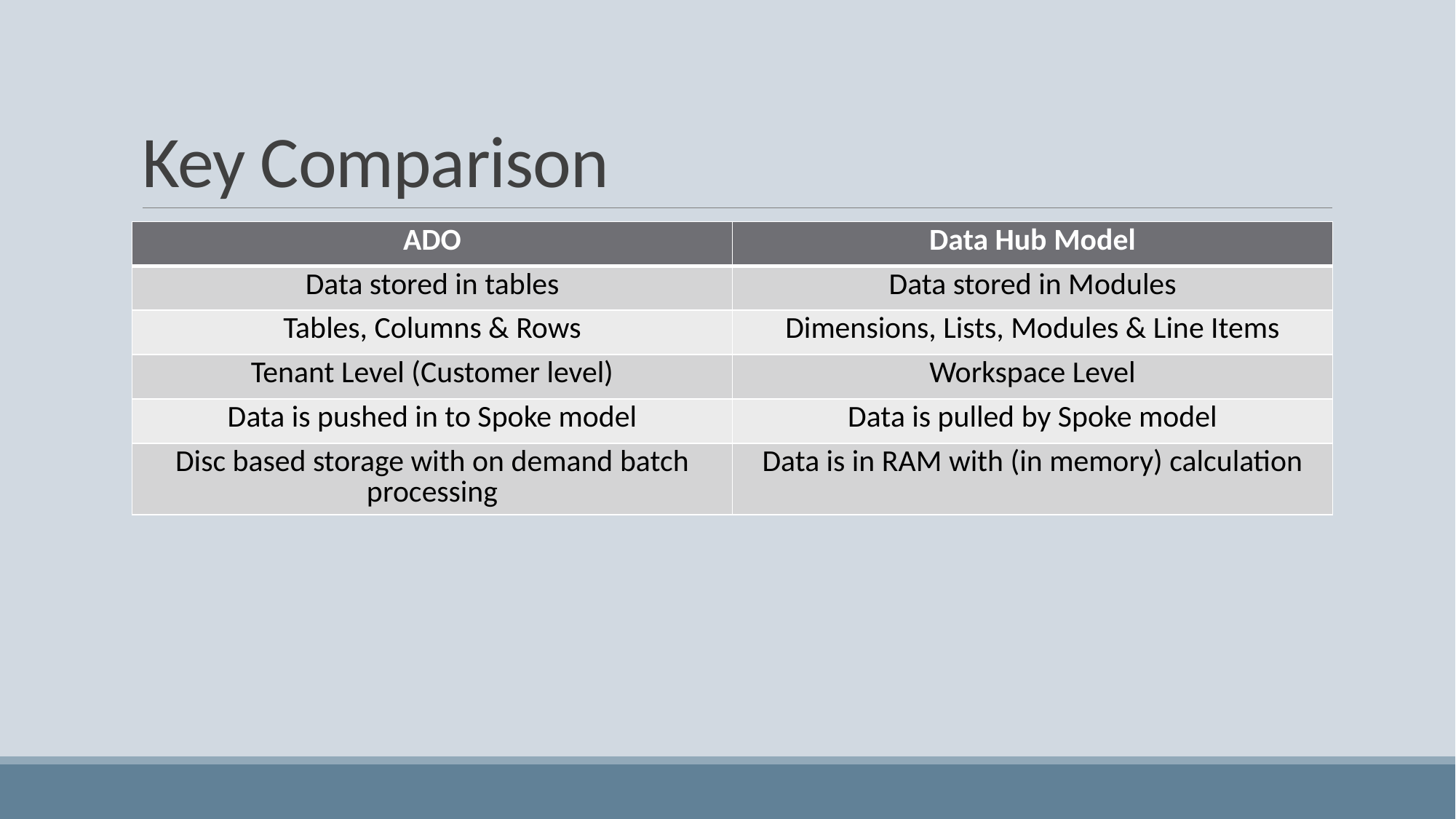

# Key Comparison
| ADO | Data Hub Model |
| --- | --- |
| Data stored in tables | Data stored in Modules |
| Tables, Columns & Rows | Dimensions, Lists, Modules & Line Items |
| Tenant Level (Customer level) | Workspace Level |
| Data is pushed in to Spoke model | Data is pulled by Spoke model |
| Disc based storage with on demand batch processing | Data is in RAM with (in memory) calculation |